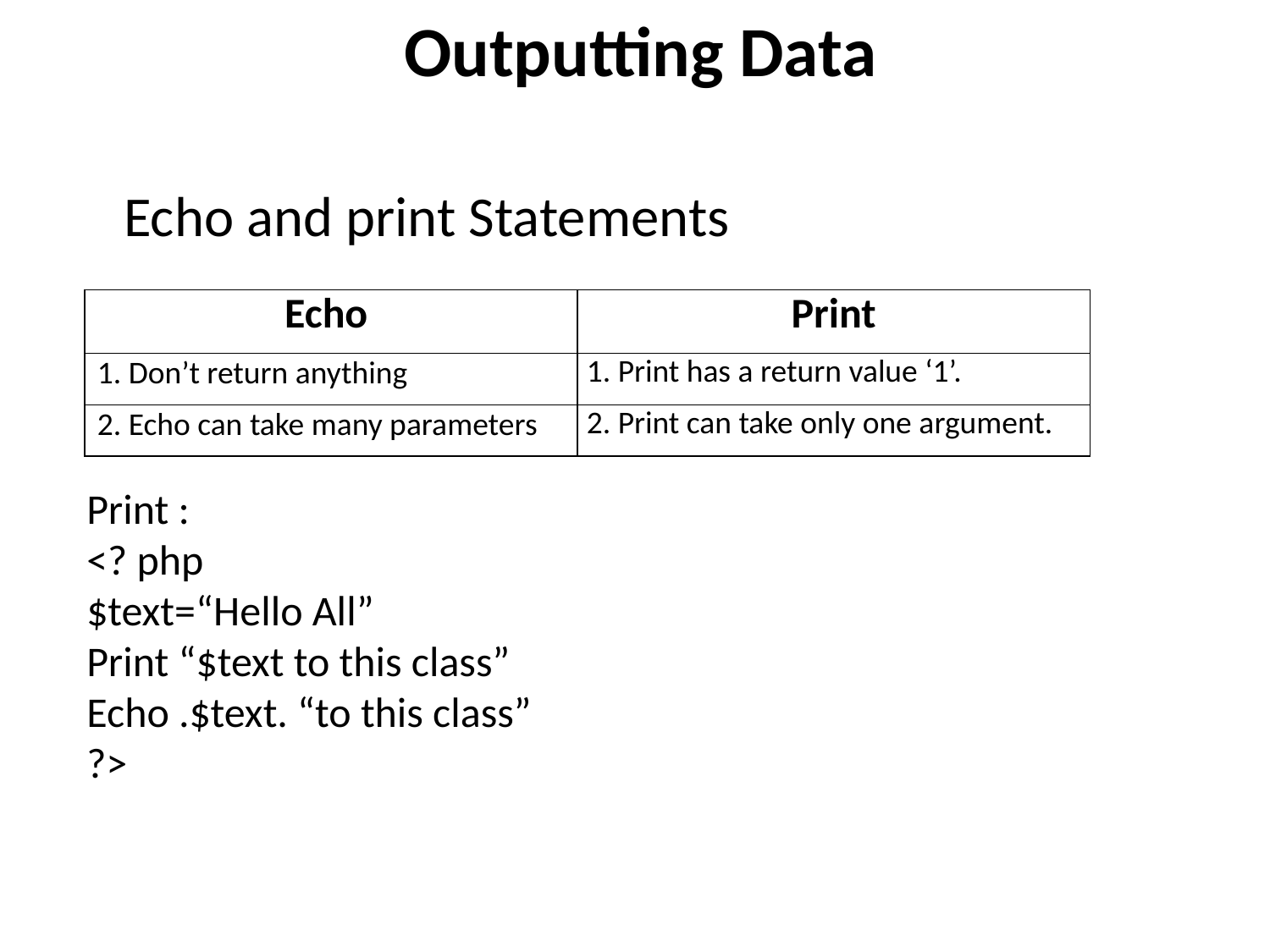

Outputting Data

	Echo and print Statements

| Echo | Print |
| --- | --- |
| 1. Don’t return anything | 1. Print has a return value ‘1’. |
| 2. Echo can take many parameters | 2. Print can take only one argument. |
Print :
<? php
$text=“Hello All”
Print “$text to this class”
Echo .$text. “to this class”
?>